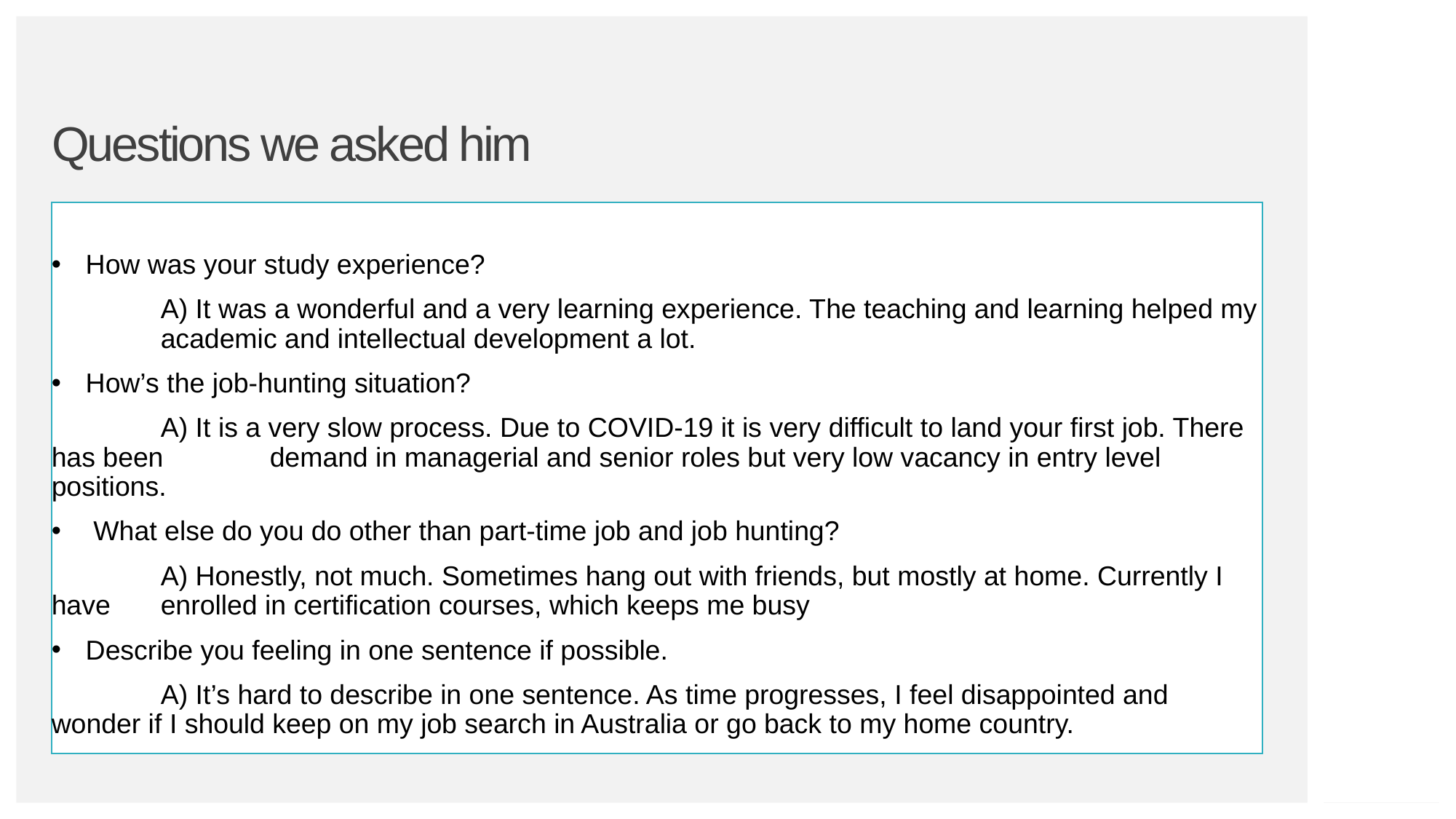

# Questions we asked him

How was your study experience?
	A) It was a wonderful and a very learning experience. The teaching and learning helped my 	academic and intellectual development a lot.
How’s the job-hunting situation?
	A) It is a very slow process. Due to COVID-19 it is very difficult to land your first job. There has been 	demand in managerial and senior roles but very low vacancy in entry level positions.
 What else do you do other than part-time job and job hunting?
	A) Honestly, not much. Sometimes hang out with friends, but mostly at home. Currently I have 	enrolled in certification courses, which keeps me busy
Describe you feeling in one sentence if possible.
	A) It’s hard to describe in one sentence. As time progresses, I feel disappointed and wonder if I should keep on my job search in Australia or go back to my home country.

page 10